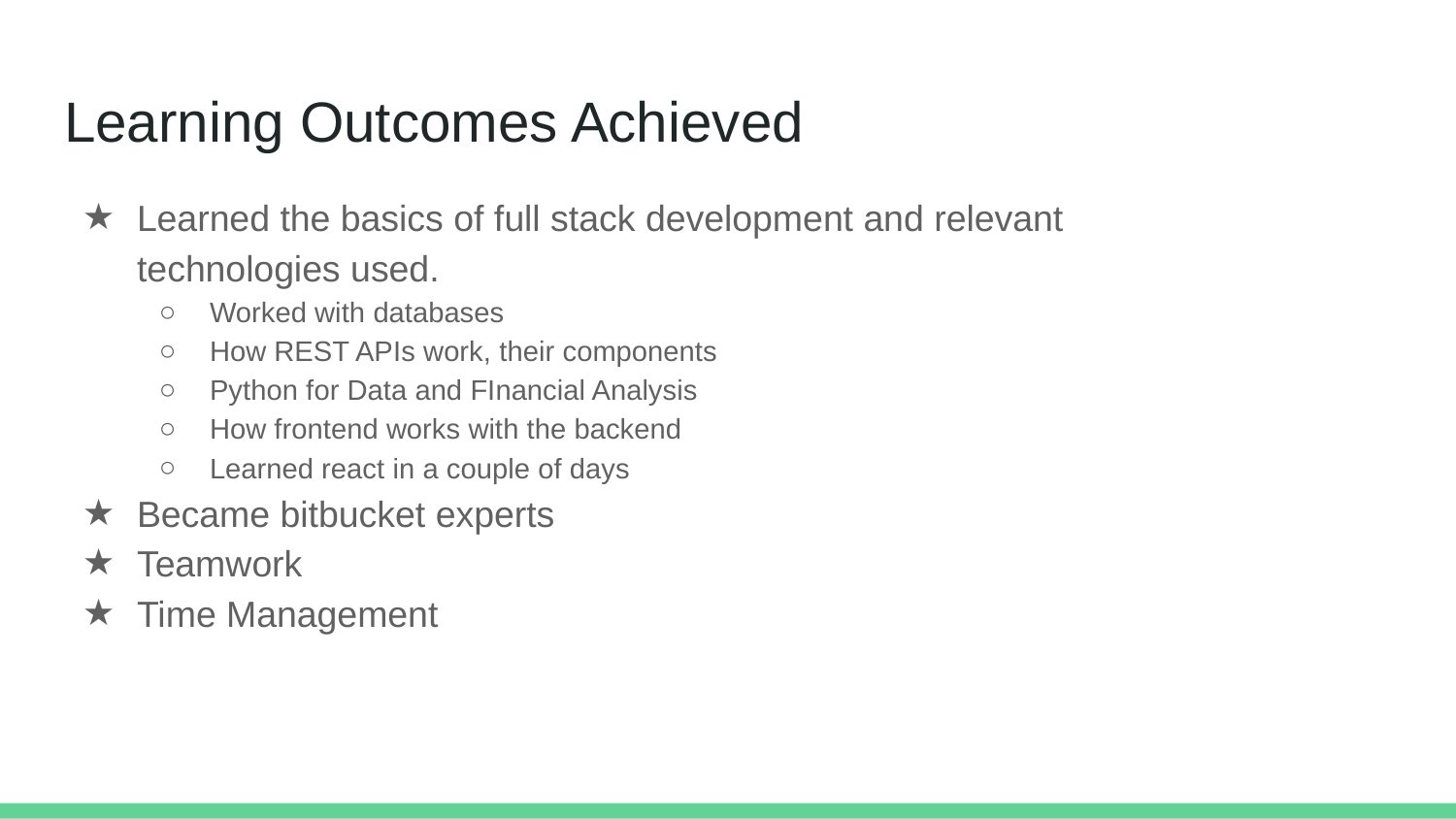

# Learning Outcomes Achieved
Learned the basics of full stack development and relevant technologies used.
Worked with databases
How REST APIs work, their components
Python for Data and FInancial Analysis
How frontend works with the backend
Learned react in a couple of days
Became bitbucket experts
Teamwork
Time Management